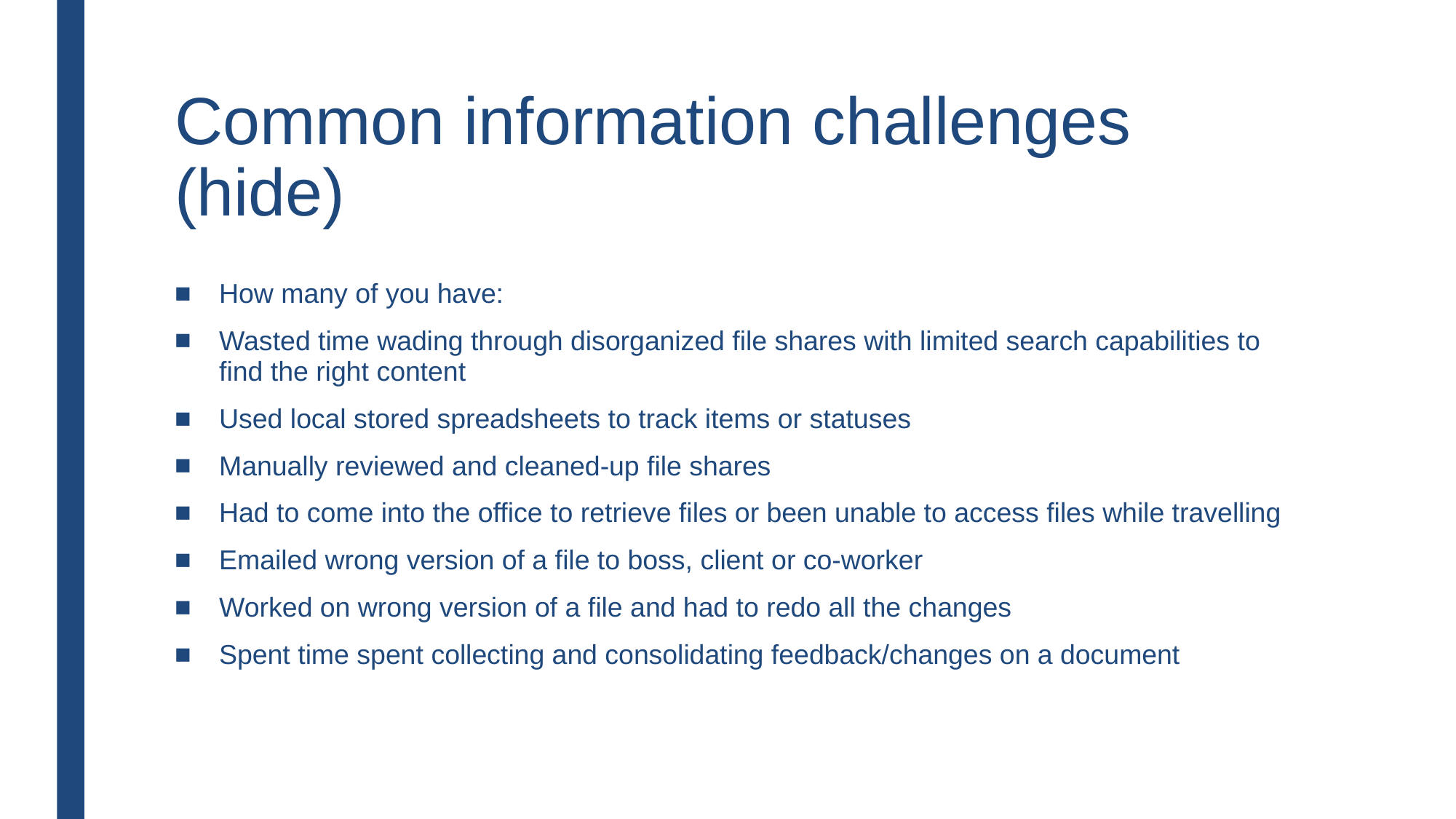

# Common information challenges (hide)
How many of you have:
Wasted time wading through disorganized file shares with limited search capabilities to find the right content
Used local stored spreadsheets to track items or statuses
Manually reviewed and cleaned-up file shares
Had to come into the office to retrieve files or been unable to access files while travelling
Emailed wrong version of a file to boss, client or co-worker
Worked on wrong version of a file and had to redo all the changes
Spent time spent collecting and consolidating feedback/changes on a document